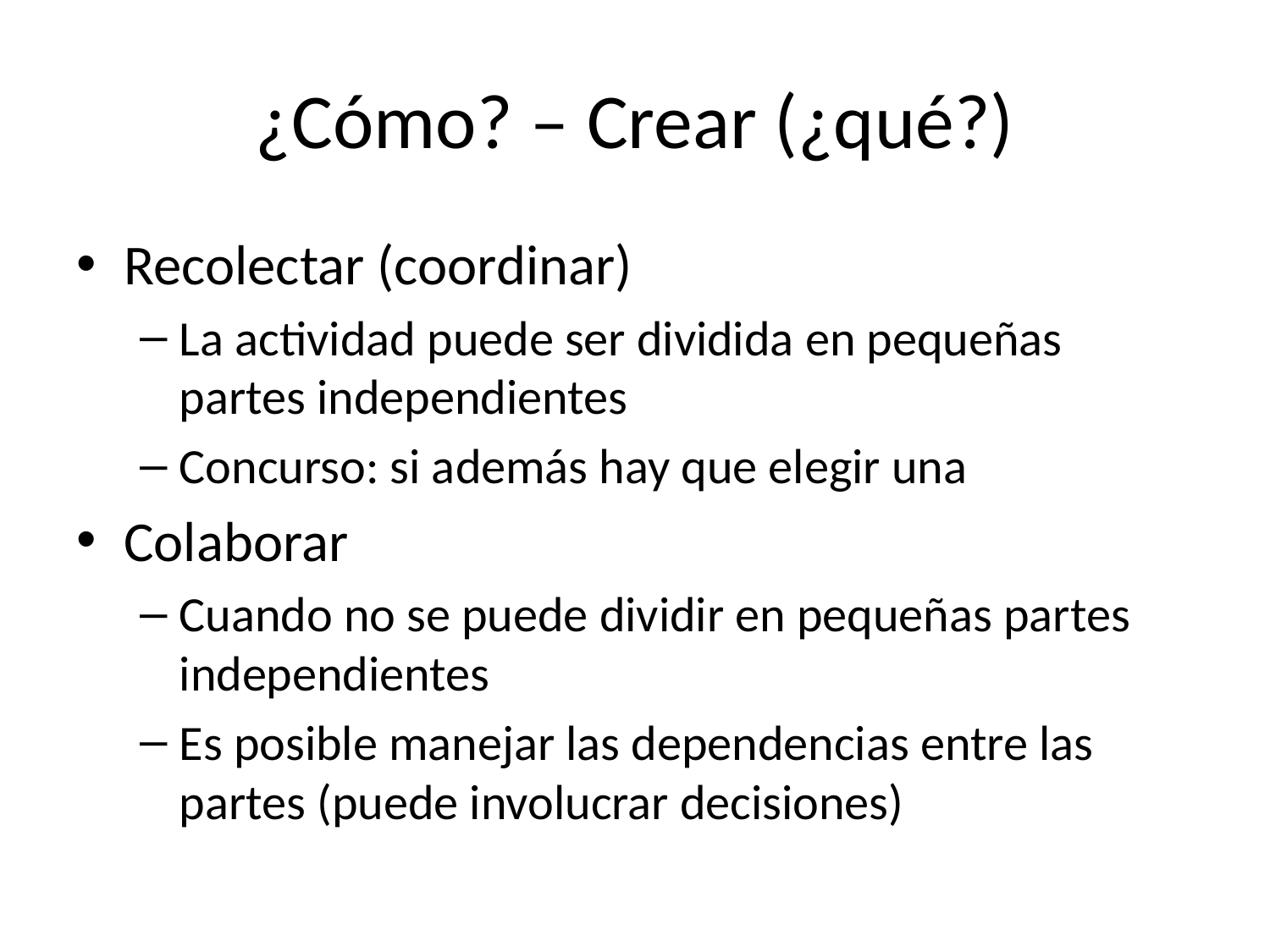

# ¿Cómo? – Crear (¿qué?)
Recolectar (coordinar)
La actividad puede ser dividida en pequeñas partes independientes
Concurso: si además hay que elegir una
Colaborar
Cuando no se puede dividir en pequeñas partes independientes
Es posible manejar las dependencias entre las partes (puede involucrar decisiones)